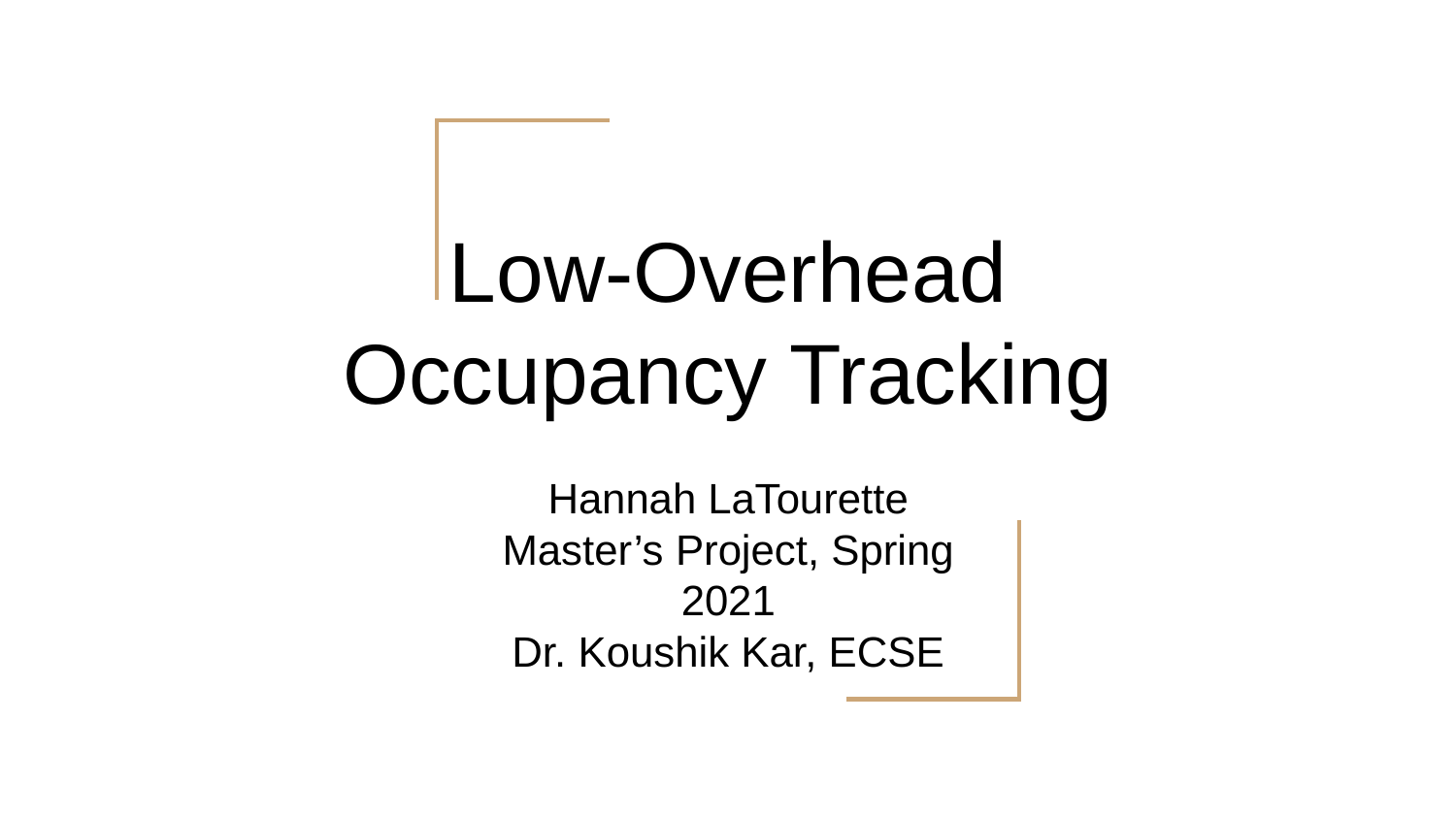

# Low-Overhead
Occupancy Tracking
Hannah LaTourette
Master’s Project, Spring 2021
Dr. Koushik Kar, ECSE